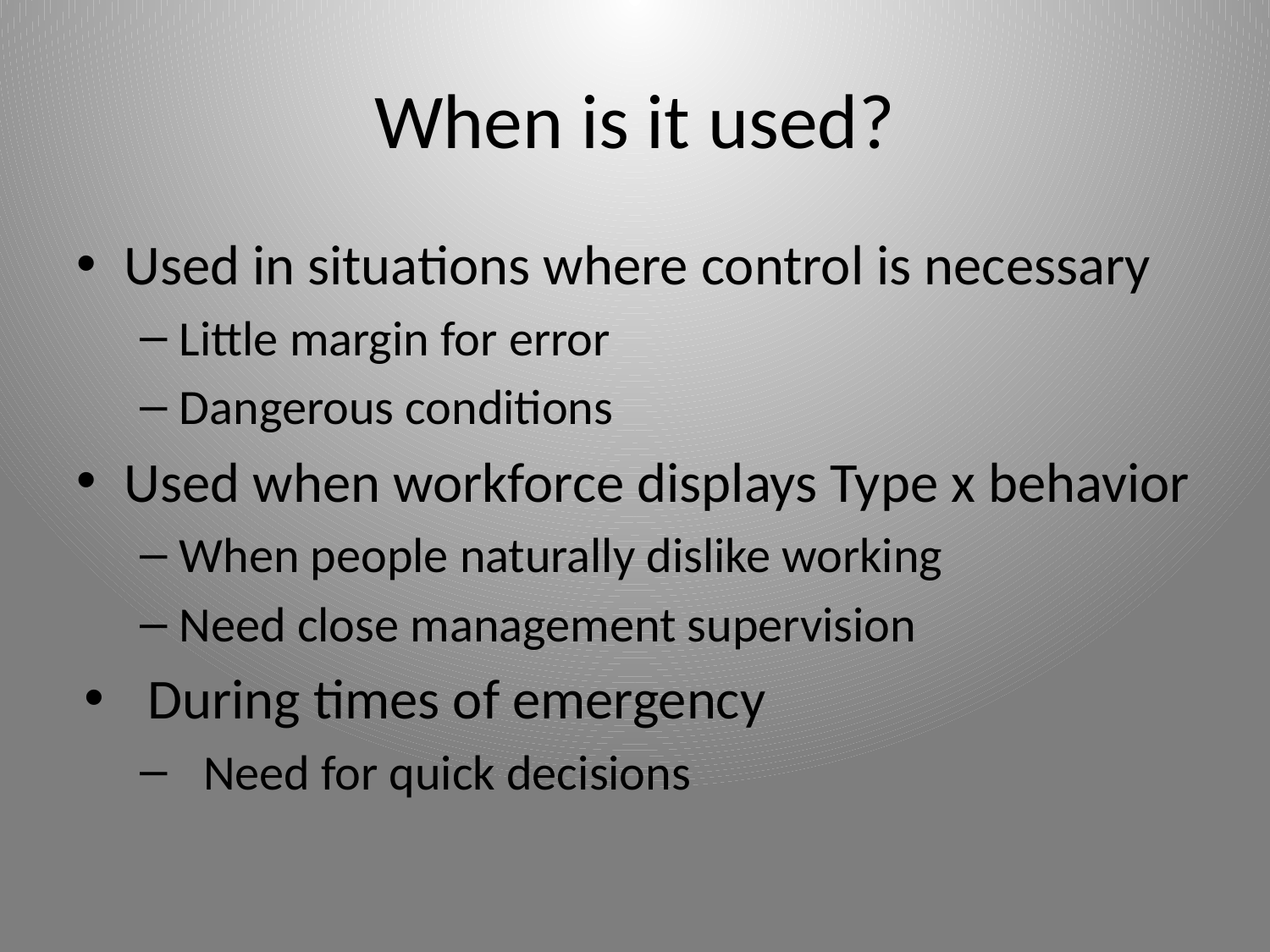

# When is it used?
Used in situations where control is necessary
Little margin for error
Dangerous conditions
Used when workforce displays Type x behavior
When people naturally dislike working
Need close management supervision
During times of emergency
Need for quick decisions